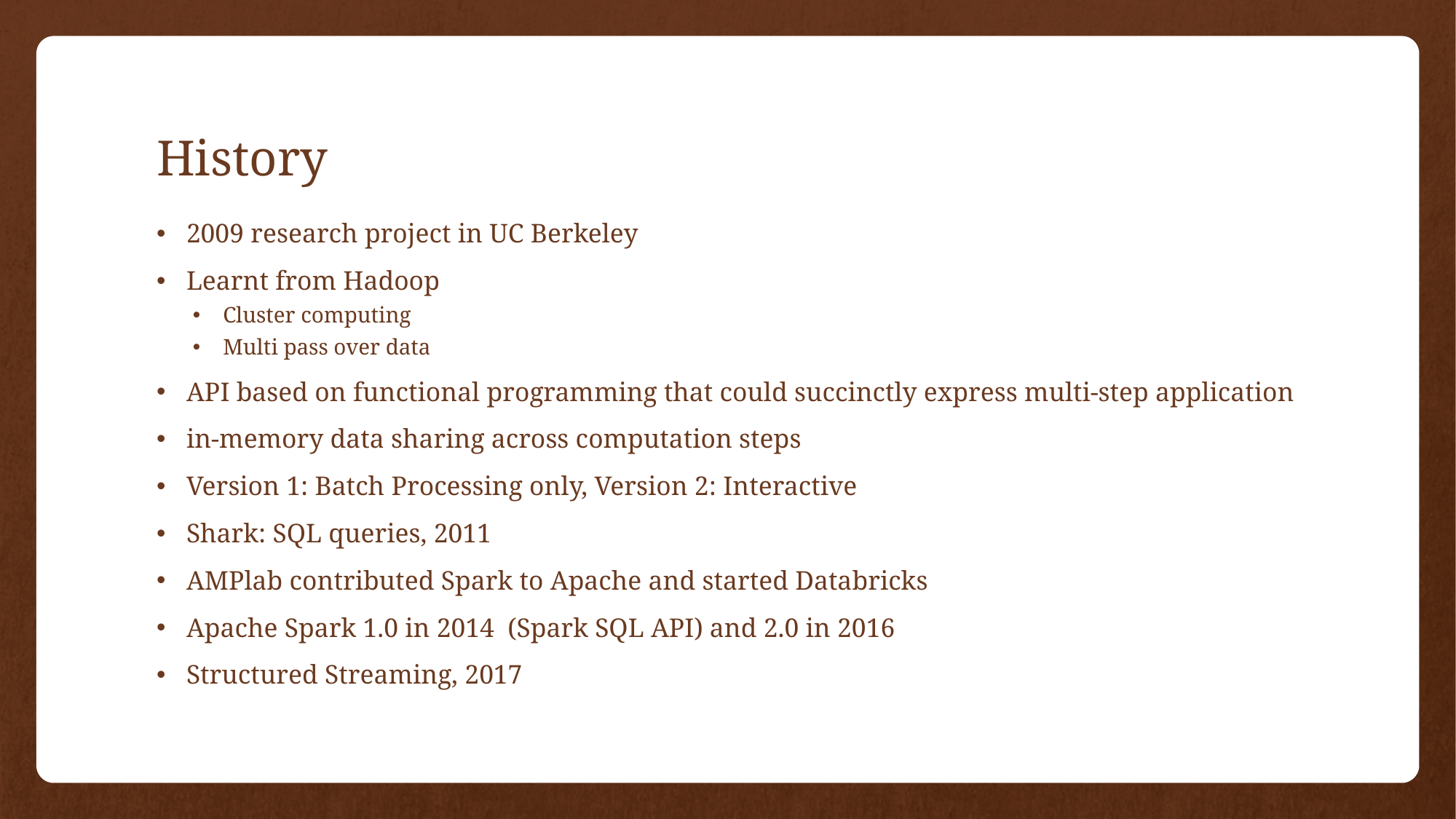

# History
2009 research project in UC Berkeley
Learnt from Hadoop
Cluster computing
Multi pass over data
API based on functional programming that could succinctly express multi-step application
in-memory data sharing across computation steps
Version 1: Batch Processing only, Version 2: Interactive
Shark: SQL queries, 2011
AMPlab contributed Spark to Apache and started Databricks
Apache Spark 1.0 in 2014  (Spark SQL API) and 2.0 in 2016
Structured Streaming, 2017